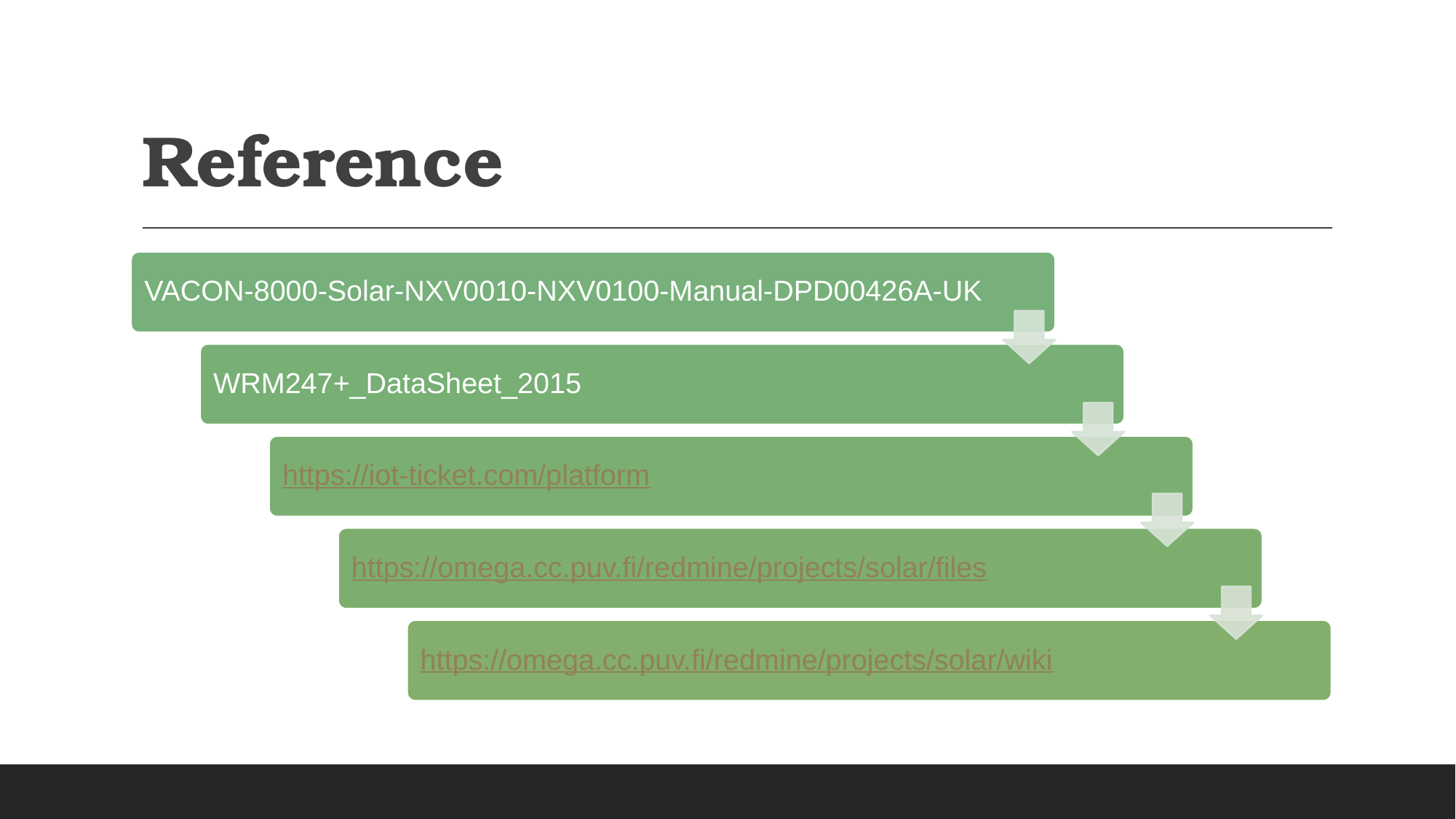

# Reference
VACON-8000-Solar-NXV0010-NXV0100-Manual-DPD00426A-UK
WRM247+_DataSheet_2015
https://iot-ticket.com/platform
https://omega.cc.puv.fi/redmine/projects/solar/files
https://omega.cc.puv.fi/redmine/projects/solar/wiki